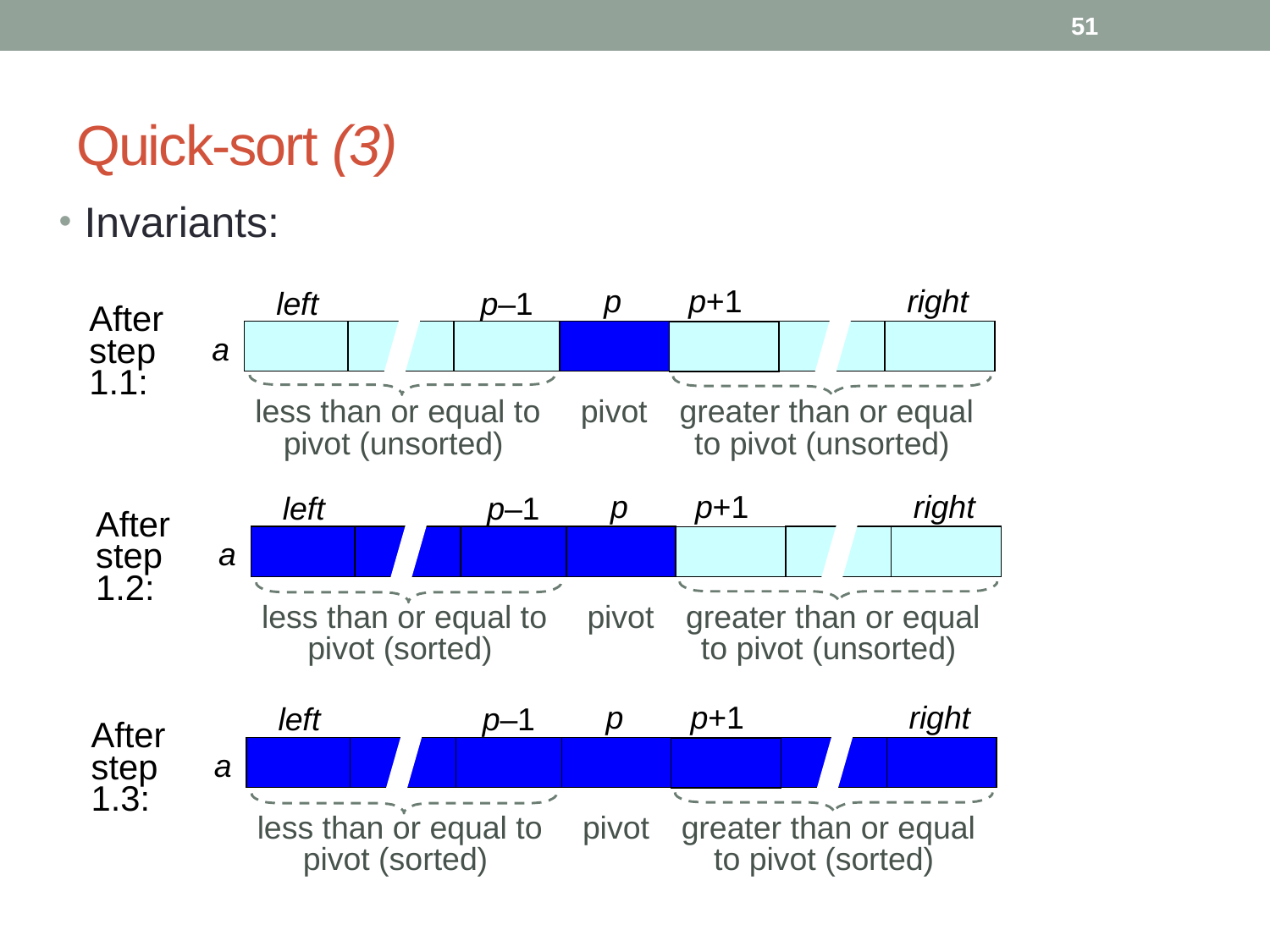

51
# Quick-sort (3)
Invariants:
p
p+1
right
left
p–1
After step 1.1:

a

less than or equal to pivot (unsorted)
pivot
greater than or equal to pivot (unsorted)
p
p+1
right
left
p–1
After step 1.2:

a

less than or equal to pivot (sorted)
pivot
greater than or equal to pivot (unsorted)
p
p+1
right
left
p–1
After step 1.3:

a

less than or equal to pivot (sorted)
pivot
greater than or equal to pivot (sorted)